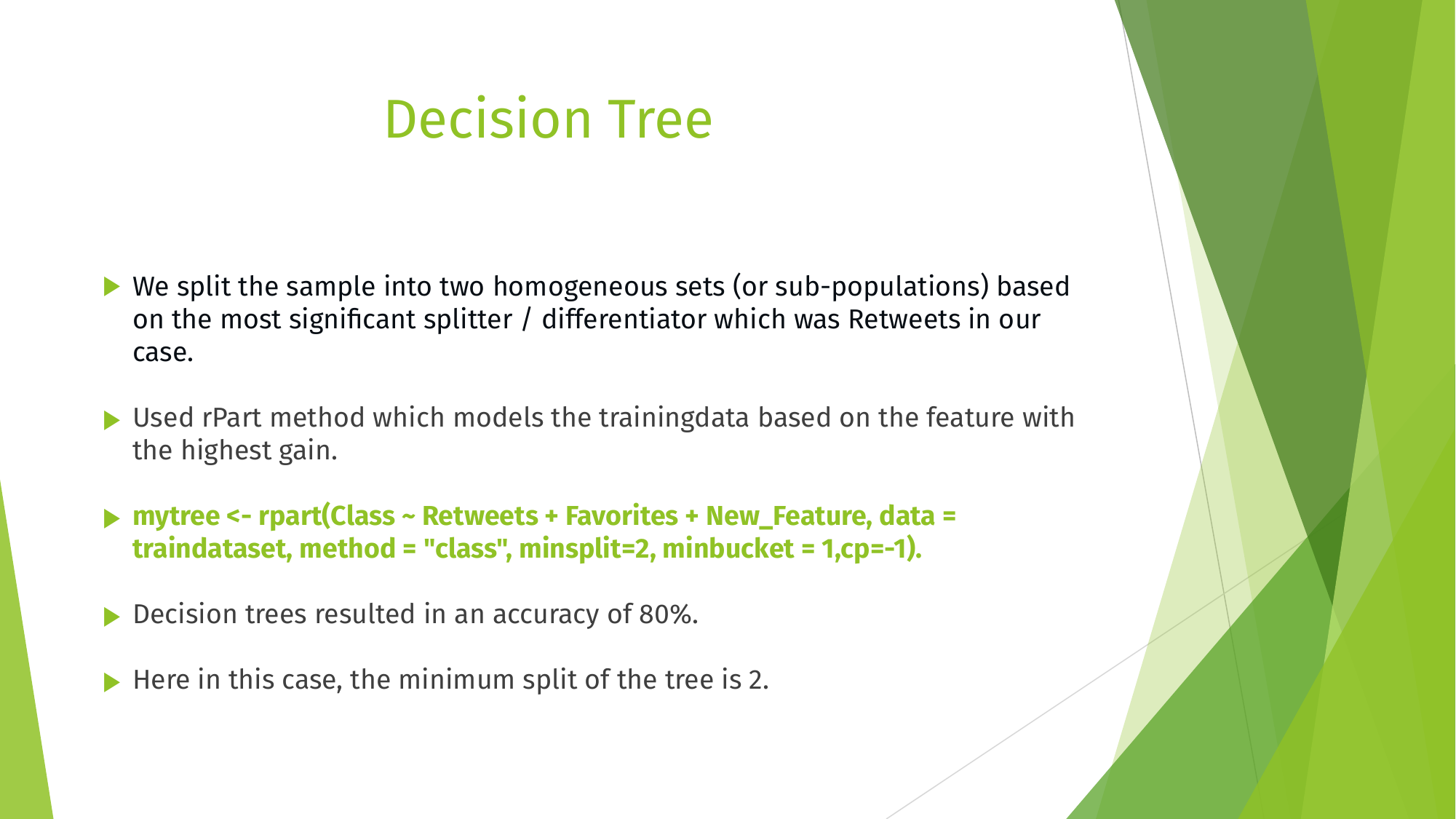

# Decision Tree
We split the sample into two homogeneous sets (or sub-populations) based on the most significant splitter / differentiator which was Retweets in our case.

Used rPart method which models the trainingdata based on the feature with the highest gain.

mytree <- rpart(Class ~ Retweets + Favorites + New_Feature, data = traindataset, method = "class", minsplit=2, minbucket = 1,cp=-1).

Decision trees resulted in an accuracy of 80%.

Here in this case, the minimum split of the tree is 2.